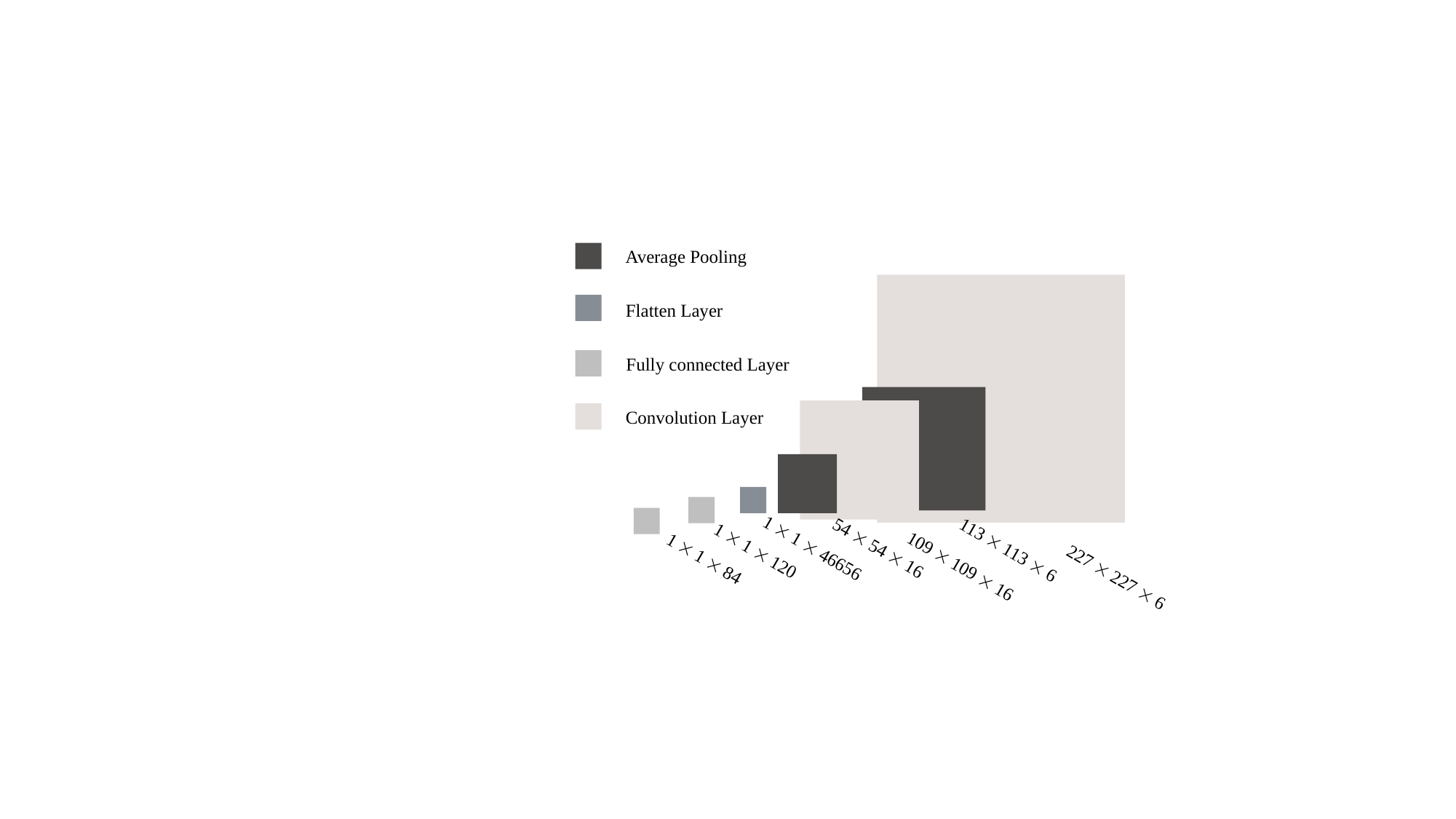

Average Pooling

Flatten Layer

Fully connected Layer

Convolution Layer

1 × 1 × 46656
54 × 54 × 16
113 × 113 × 6
1 × 1 × 120
1 × 1 × 84
109 × 109 × 16
227 × 227 × 6